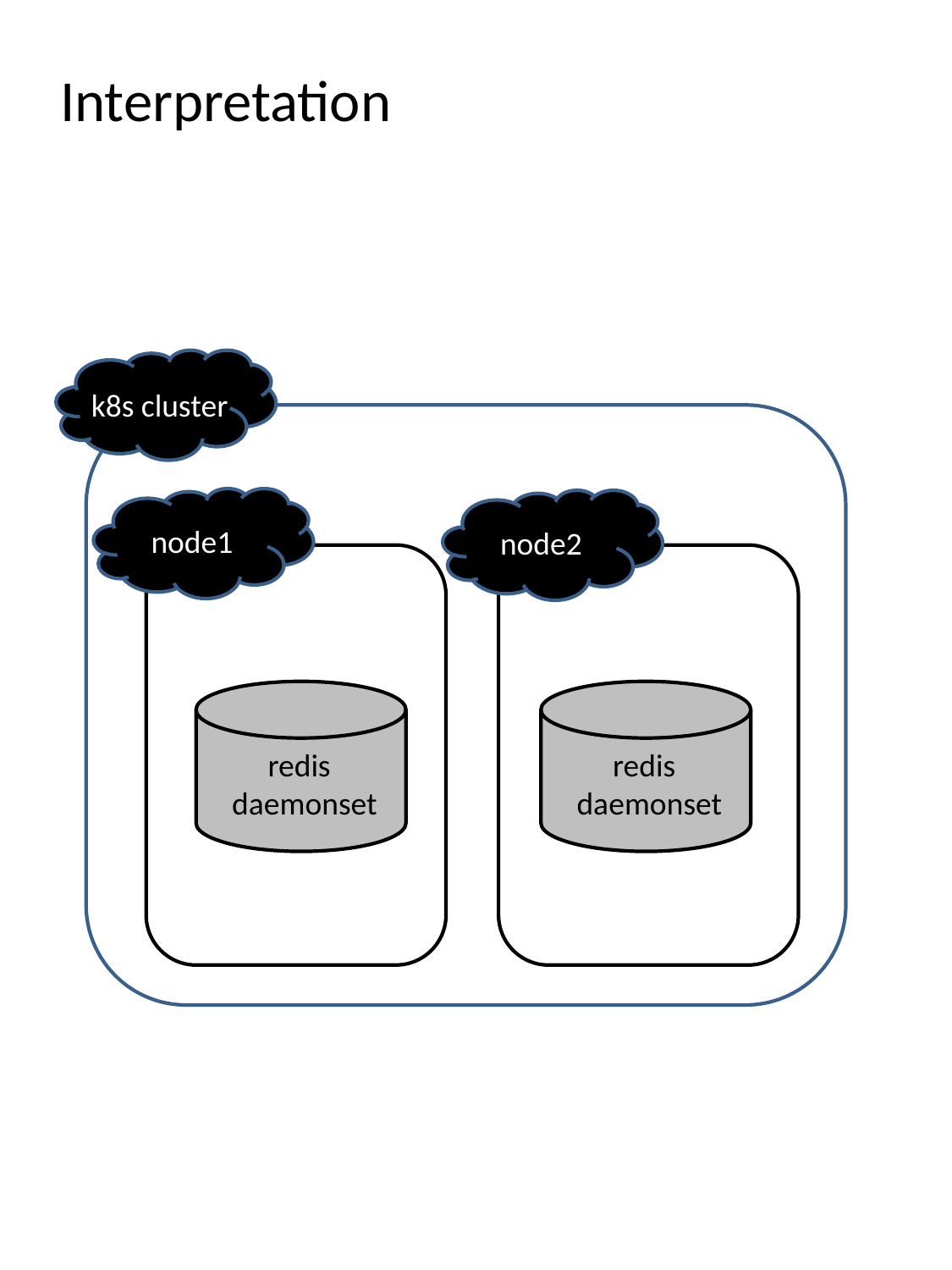

# Interpretation

k8s cluster

node1
node2

     redis
daemonset
     redis
daemonset